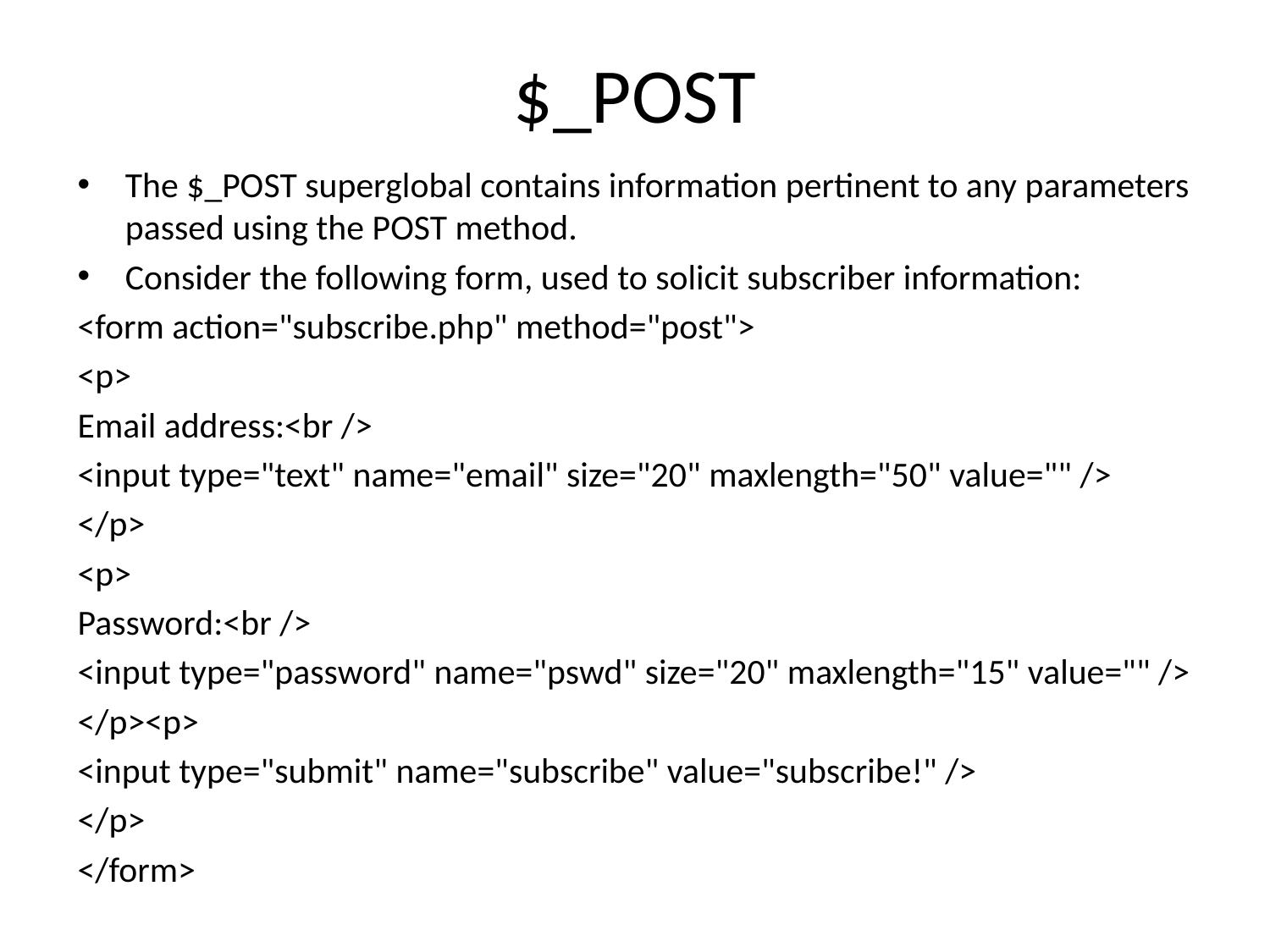

# $_POST
The $_POST superglobal contains information pertinent to any parameters passed using the POST method.
Consider the following form, used to solicit subscriber information:
<form action="subscribe.php" method="post">
<p>
Email address:<br />
<input type="text" name="email" size="20" maxlength="50" value="" />
</p>
<p>
Password:<br />
<input type="password" name="pswd" size="20" maxlength="15" value="" />
</p><p>
<input type="submit" name="subscribe" value="subscribe!" />
</p>
</form>